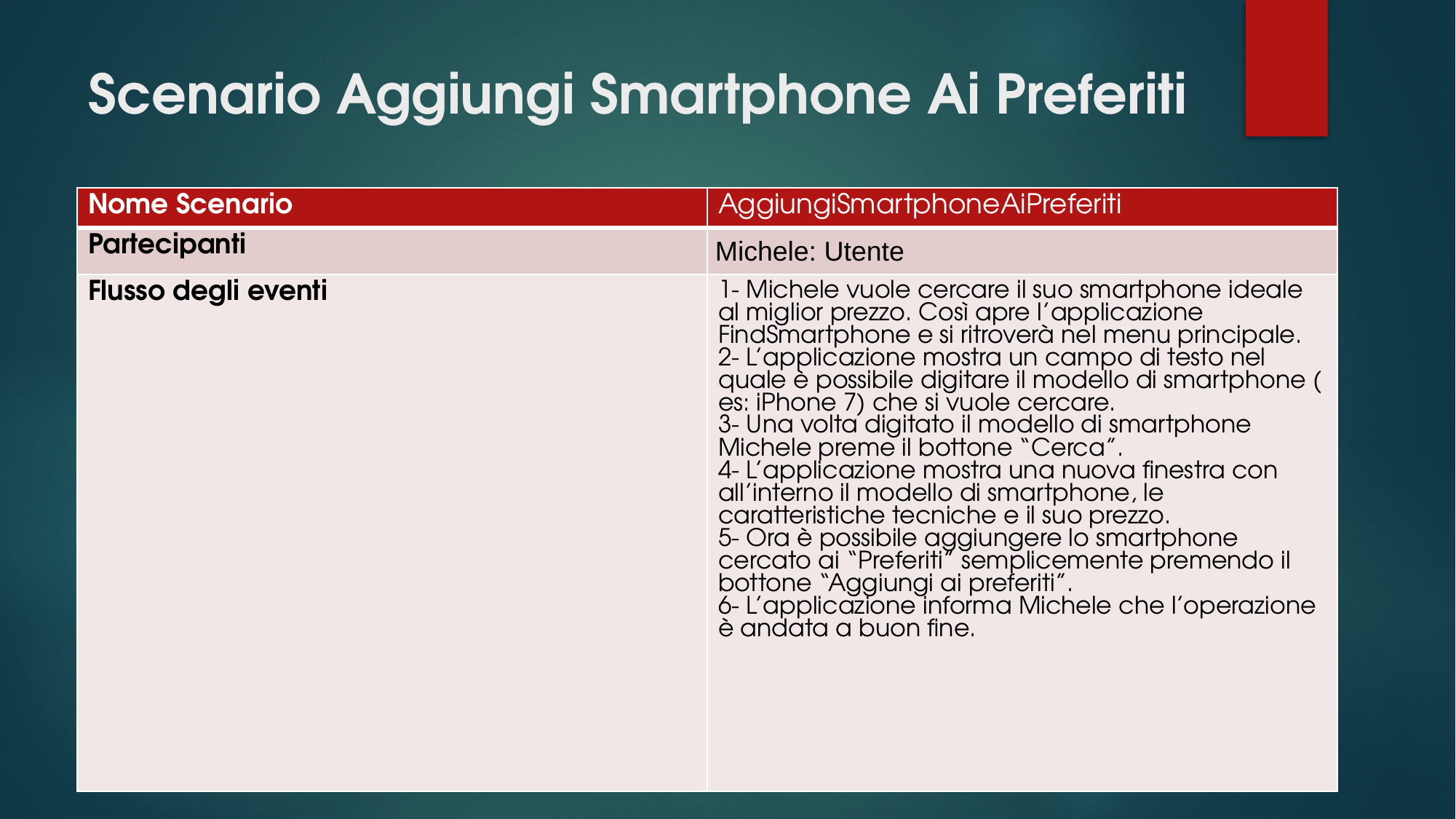

# Scenario Aggiungi Smartphone Ai Preferiti
| Nome Scenario | AggiungiSmartphoneAiPreferiti |
| --- | --- |
| Partecipanti | Michele: Utente |
| Flusso degli eventi | 1- Michele vuole cercare il suo smartphone ideale al miglior prezzo. Così apre l’applicazione FindSmartphone e si ritroverà nel menu principale. 2- L’applicazione mostra un campo di testo nel quale è possibile digitare il modello di smartphone ( es: iPhone 7) che si vuole cercare. 3- Una volta digitato il modello di smartphone Michele preme il bottone “Cerca”. 4- L’applicazione mostra una nuova finestra con all’interno il modello di smartphone, le caratteristiche tecniche e il suo prezzo. 5- Ora è possibile aggiungere lo smartphone cercato ai “Preferiti” semplicemente premendo il bottone “Aggiungi ai preferiti”. 6- L’applicazione informa Michele che l’operazione è andata a buon fine. |